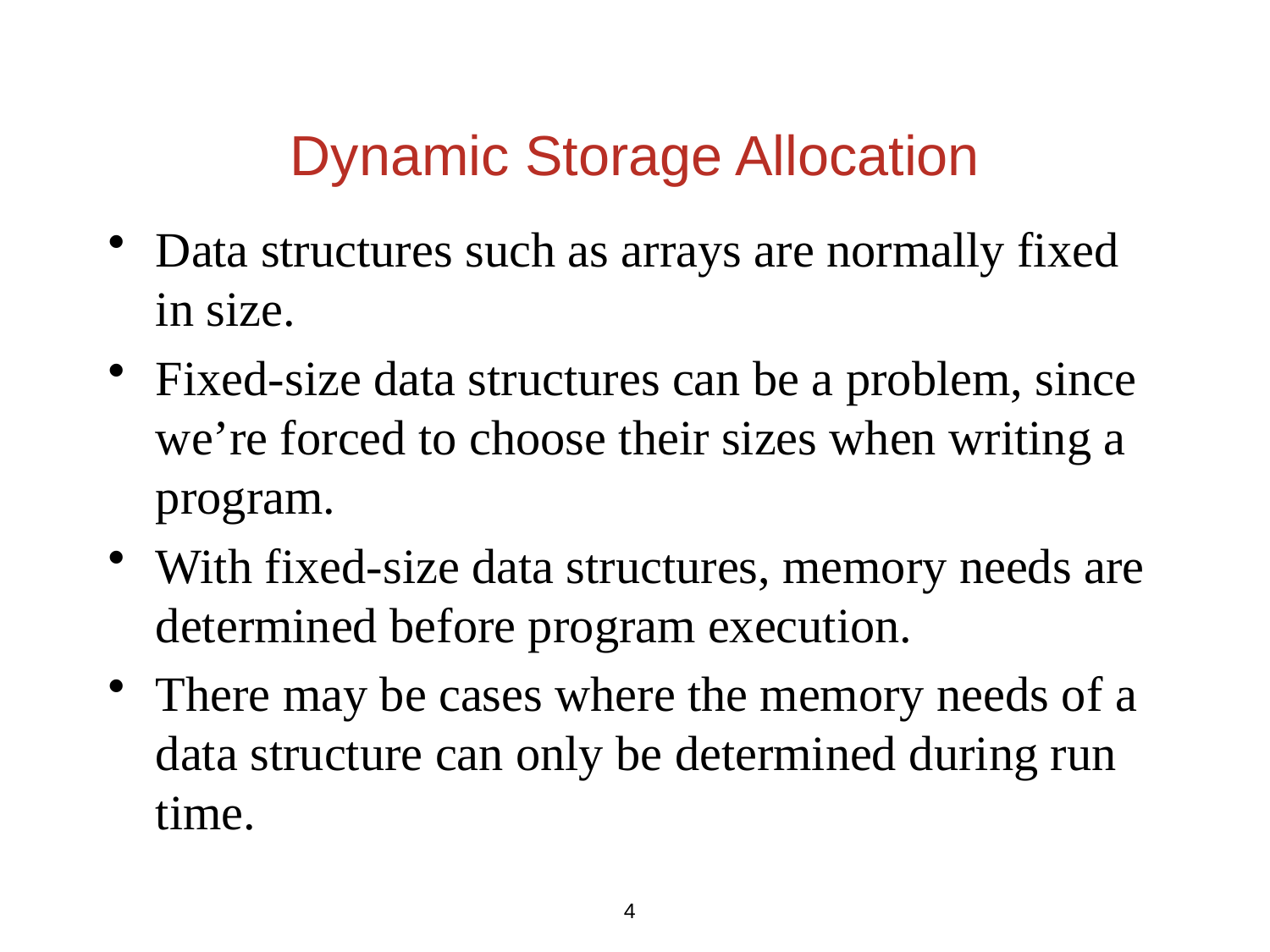

# Dynamic Storage Allocation
Data structures such as arrays are normally fixed in size.
Fixed-size data structures can be a problem, since we’re forced to choose their sizes when writing a program.
With fixed-size data structures, memory needs are determined before program execution.
There may be cases where the memory needs of a data structure can only be determined during run time.

4